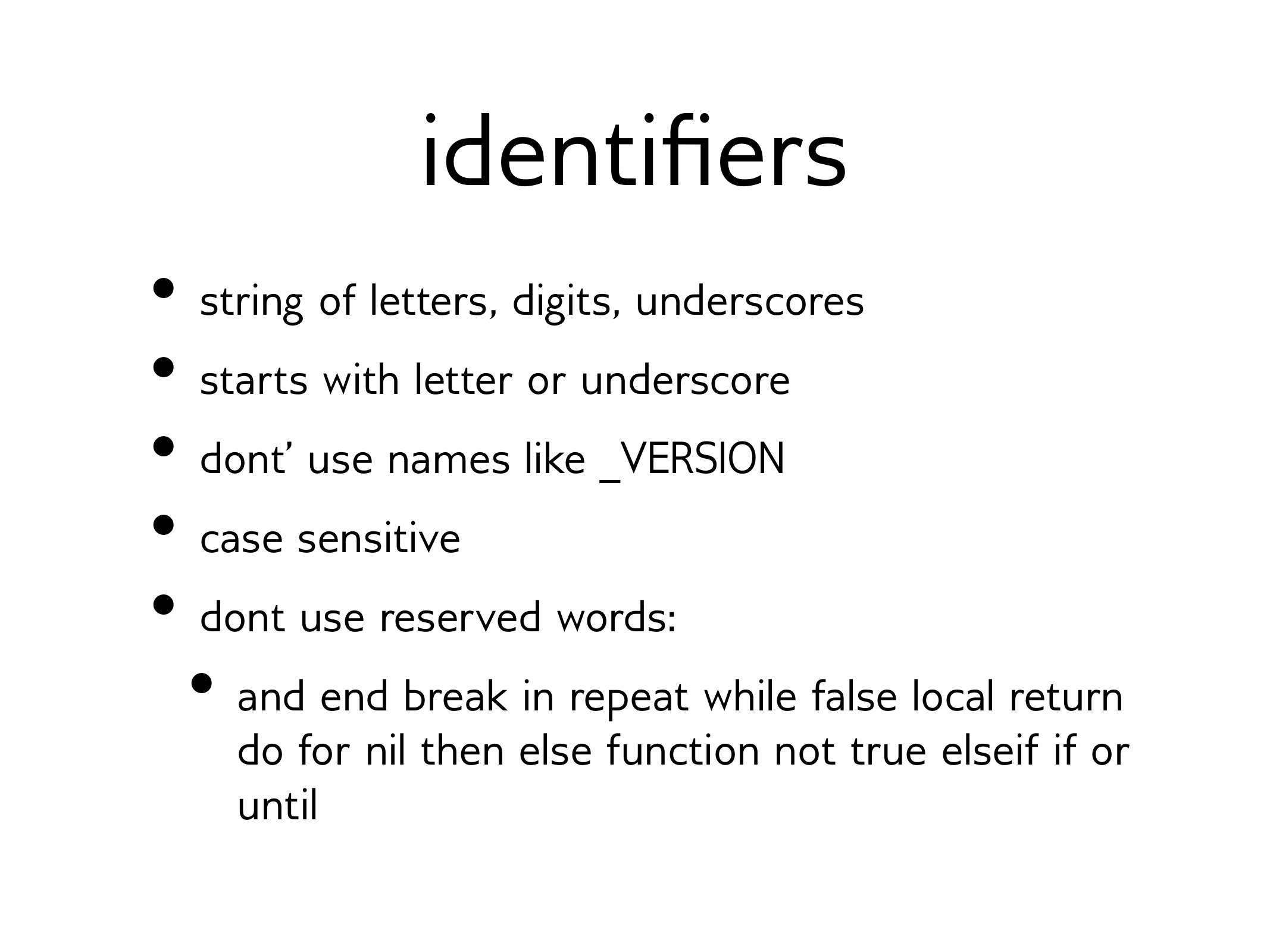

# identifiers
string of letters, digits, underscores
starts with letter or underscore
dont’ use names like _VERSION
case sensitive
dont use reserved words:
and end break in repeat while false local return do for nil then else function not true elseif if or until